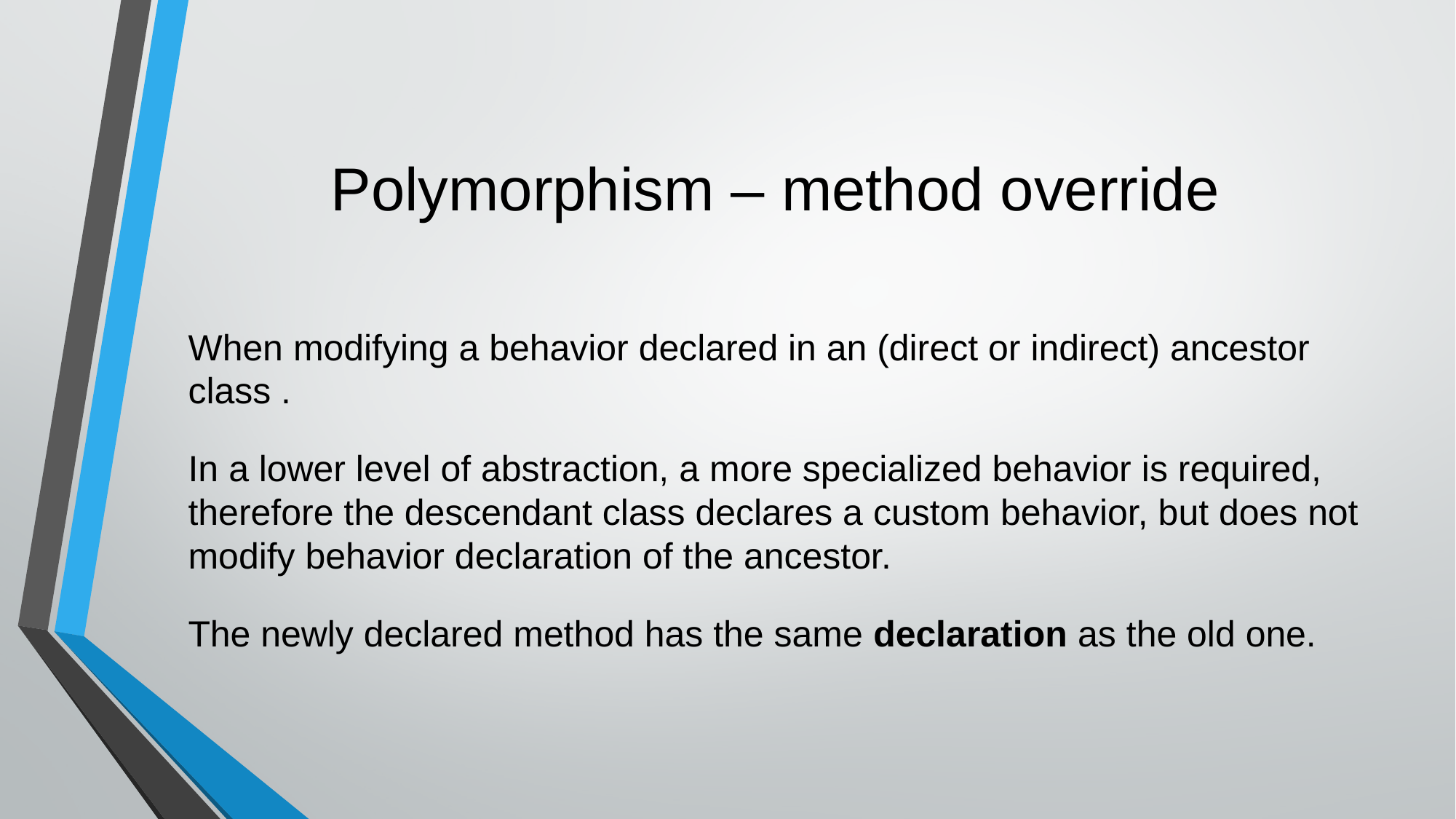

# Polymorphism – method override
When modifying a behavior declared in an (direct or indirect) ancestor class .

In a lower level of abstraction, a more specialized behavior is required, therefore the descendant class declares a custom behavior, but does not modify behavior declaration of the ancestor.

The newly declared method has the same declaration as the old one.